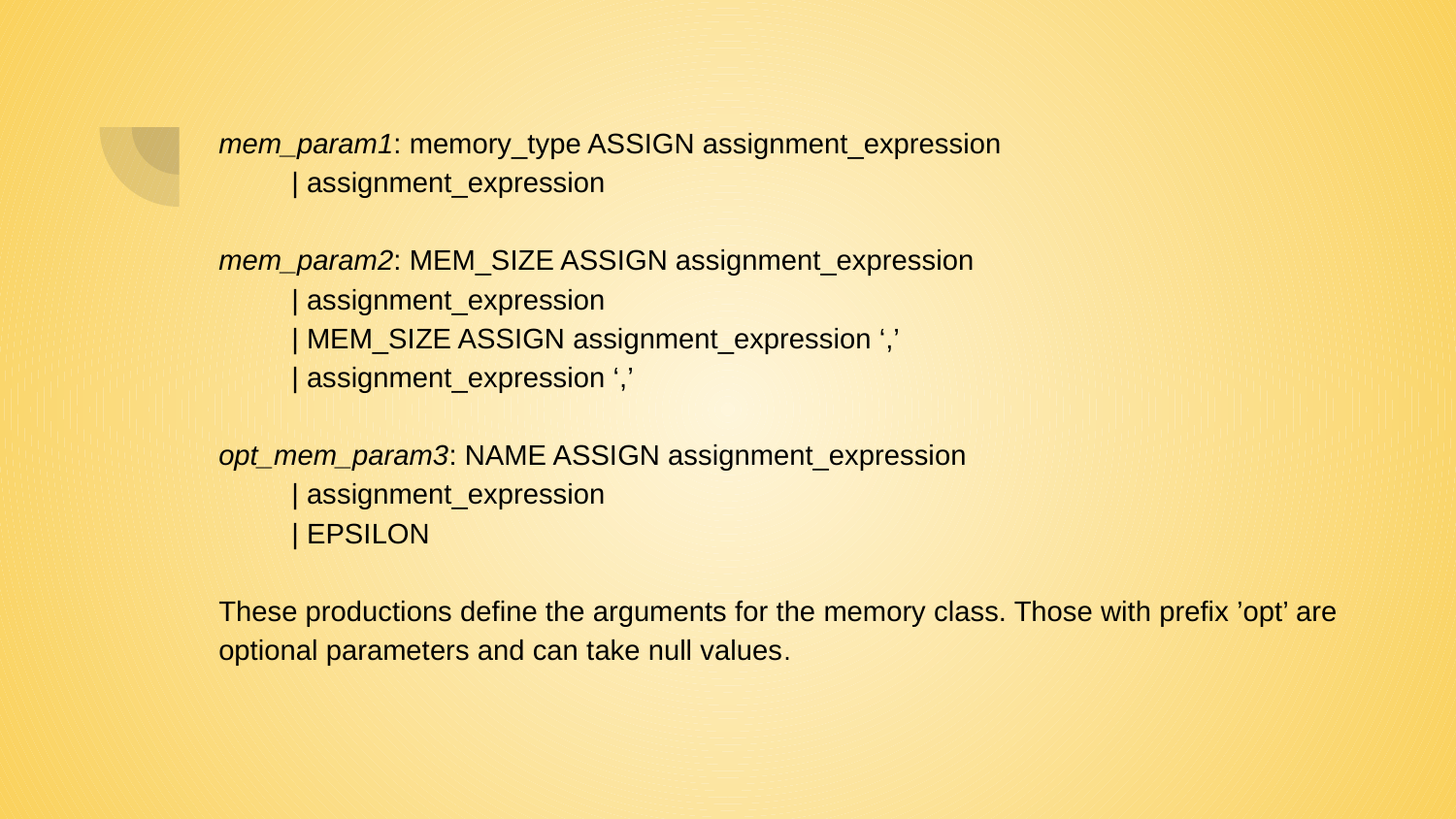

mem_param1: memory_type ASSIGN assignment_expression
| assignment_expression

mem_param2: MEM_SIZE ASSIGN assignment_expression
| assignment_expression
| MEM_SIZE ASSIGN assignment_expression ‘,’
| assignment_expression ‘,’

opt_mem_param3: NAME ASSIGN assignment_expression
| assignment_expression
| EPSILON

These productions define the arguments for the memory class. Those with prefix ’opt’ are optional parameters and can take null values.